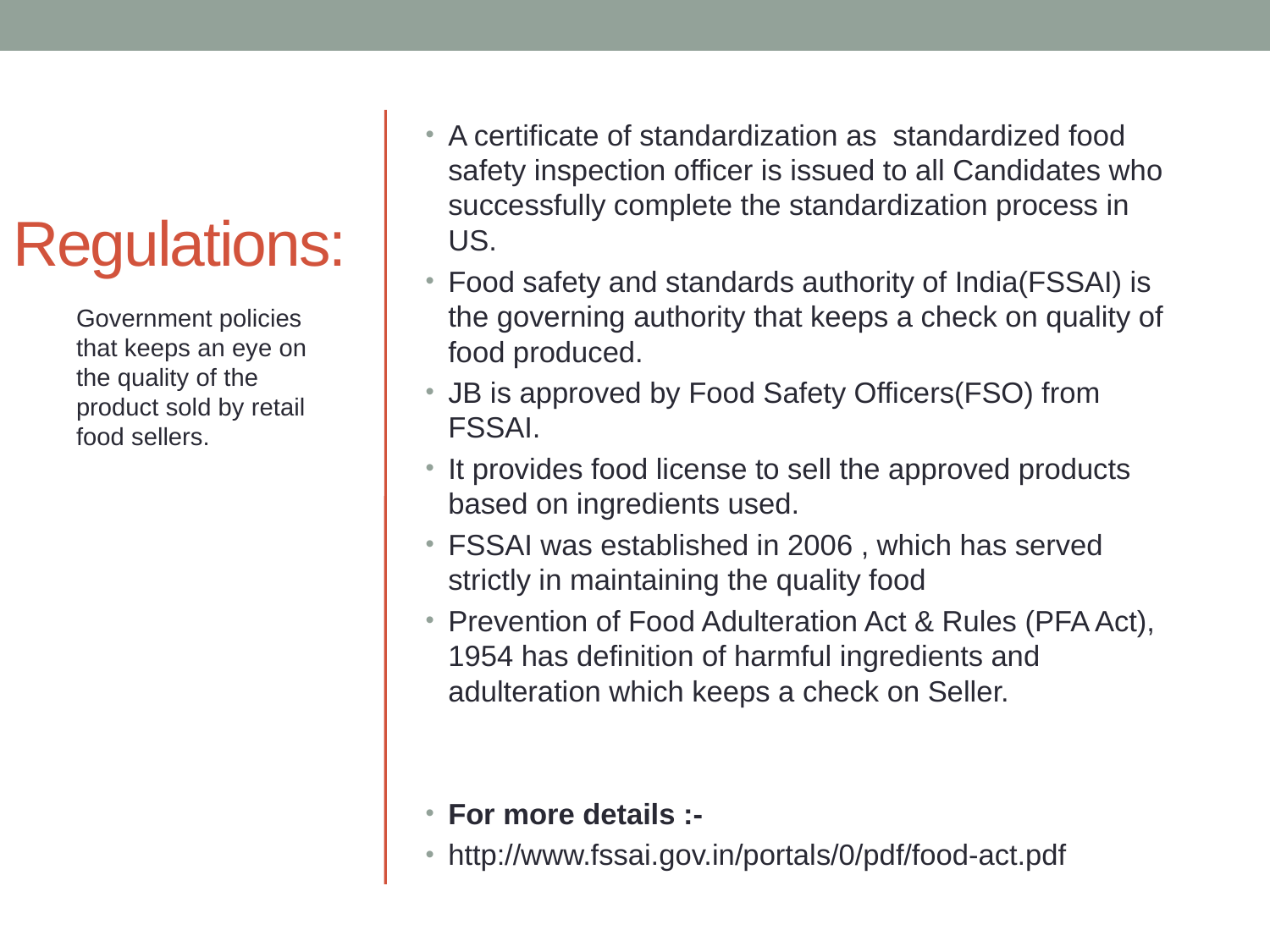

# Regulations:
A certificate of standardization as  standardized food safety inspection officer is issued to all Candidates who successfully complete the standardization process in US.
Food safety and standards authority of India(FSSAI) is the governing authority that keeps a check on quality of food produced.
JB is approved by Food Safety Officers(FSO) from FSSAI.
It provides food license to sell the approved products based on ingredients used.
FSSAI was established in 2006 , which has served strictly in maintaining the quality food
Prevention of Food Adulteration Act & Rules (PFA Act), 1954 has definition of harmful ingredients and adulteration which keeps a check on Seller.

For more details :-
http://www.fssai.gov.in/portals/0/pdf/food-act.pdf
Government policies that keeps an eye on the quality of the product sold by retail food sellers.